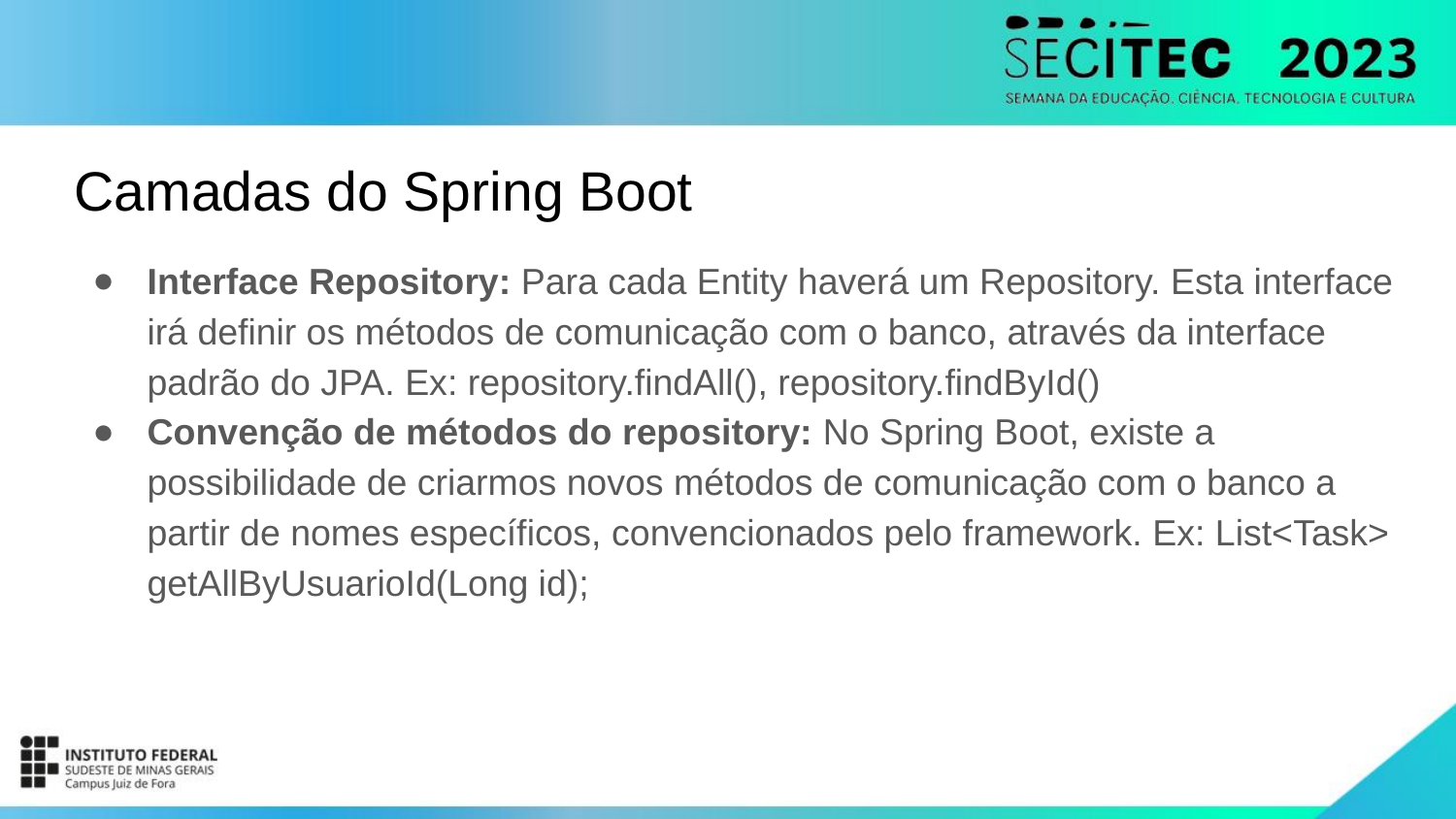

# Camadas do Spring Boot
Interface Repository: Para cada Entity haverá um Repository. Esta interface irá definir os métodos de comunicação com o banco, através da interface padrão do JPA. Ex: repository.findAll(), repository.findById()
Convenção de métodos do repository: No Spring Boot, existe a possibilidade de criarmos novos métodos de comunicação com o banco a partir de nomes específicos, convencionados pelo framework. Ex: List<Task> getAllByUsuarioId(Long id);